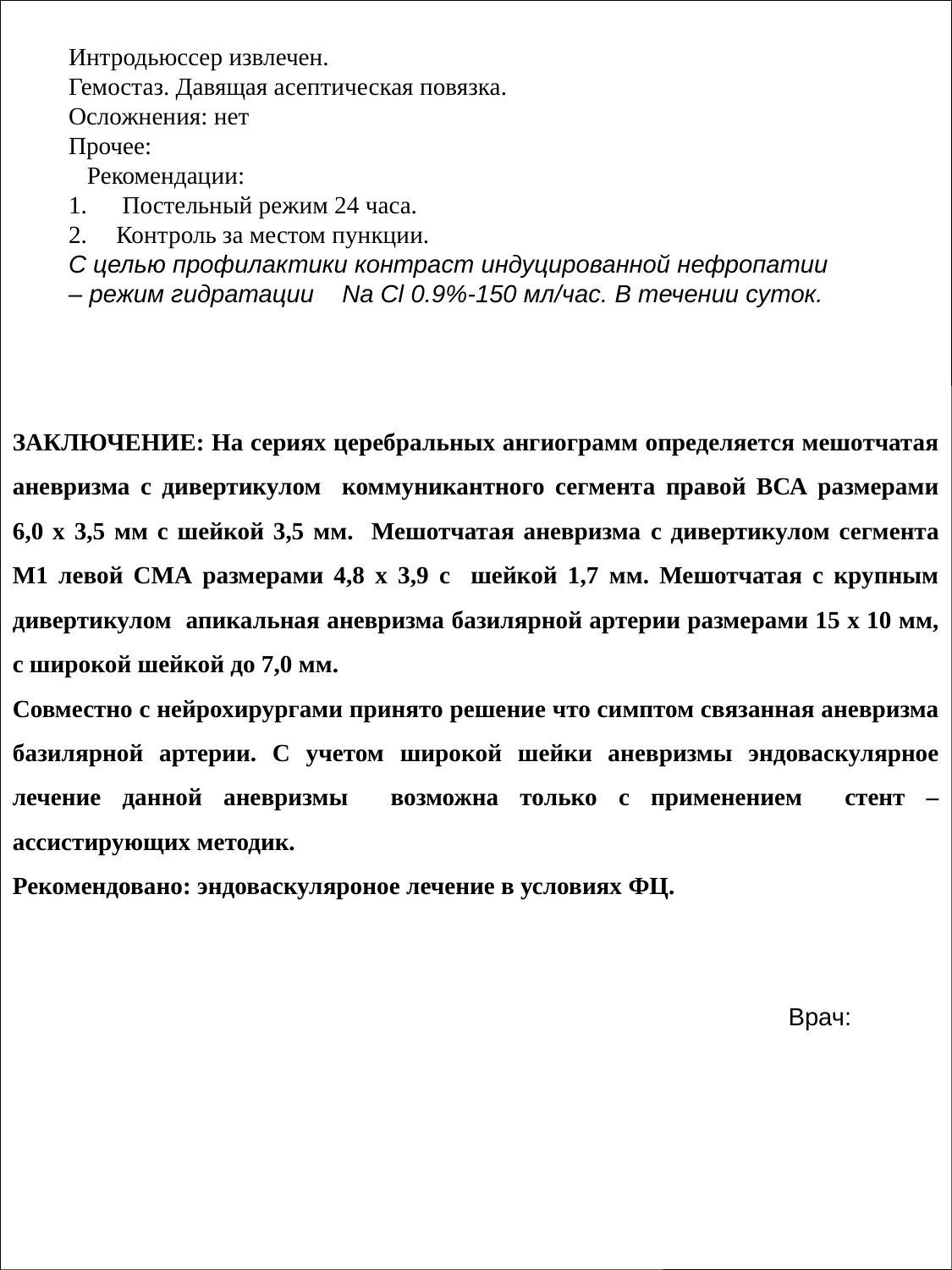

Интродьюссер извлечен.
Гемостаз. Давящая асептическая повязка.
Осложнения: нет
Прочее:
   Рекомендации:
 Постельный режим 24 часа.
Контроль за местом пункции.
С целью профилактики контраст индуцированной нефропатии
– режим гидратации    Na Cl 0.9%-150 мл/час. В течении суток.

ЗАКЛЮЧЕНИЕ: На сериях церебральных ангиограмм определяется мешотчатая аневризма с дивертикулом  коммуникантного сегмента правой ВСА размерами 6,0 х 3,5 мм с шейкой 3,5 мм.  Мешотчатая аневризма c дивертикулом сегмента M1 левой СМА размерами 4,8 х 3,9 с  шейкой 1,7 мм. Мешотчатая с крупным дивертикулом  апикальная аневризма базилярной артерии размерами 15 х 10 мм, с широкой шейкой до 7,0 мм.
Совместно с нейрохирургами принято решение что симптом связанная аневризма базилярной артерии. С учетом широкой шейки аневризмы эндоваскулярное лечение данной аневризмы  возможна только с применением  стент – ассистирующих методик.
Рекомендовано: эндоваскуляроное лечение в условиях ФЦ.

Врач: